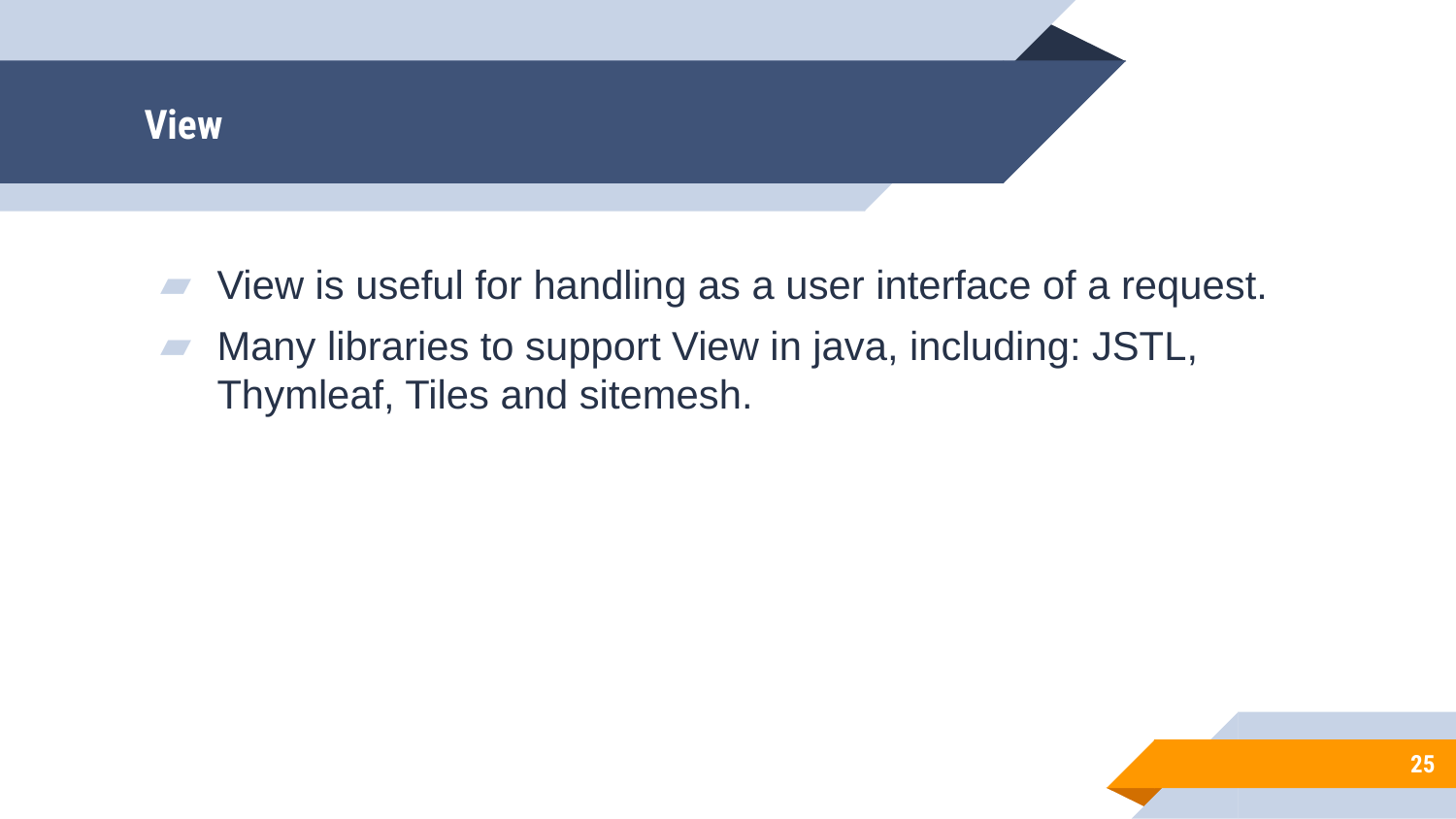

# View
View is useful for handling as a user interface of a request.
Many libraries to support View in java, including: JSTL, Thymleaf, Tiles and sitemesh.
25